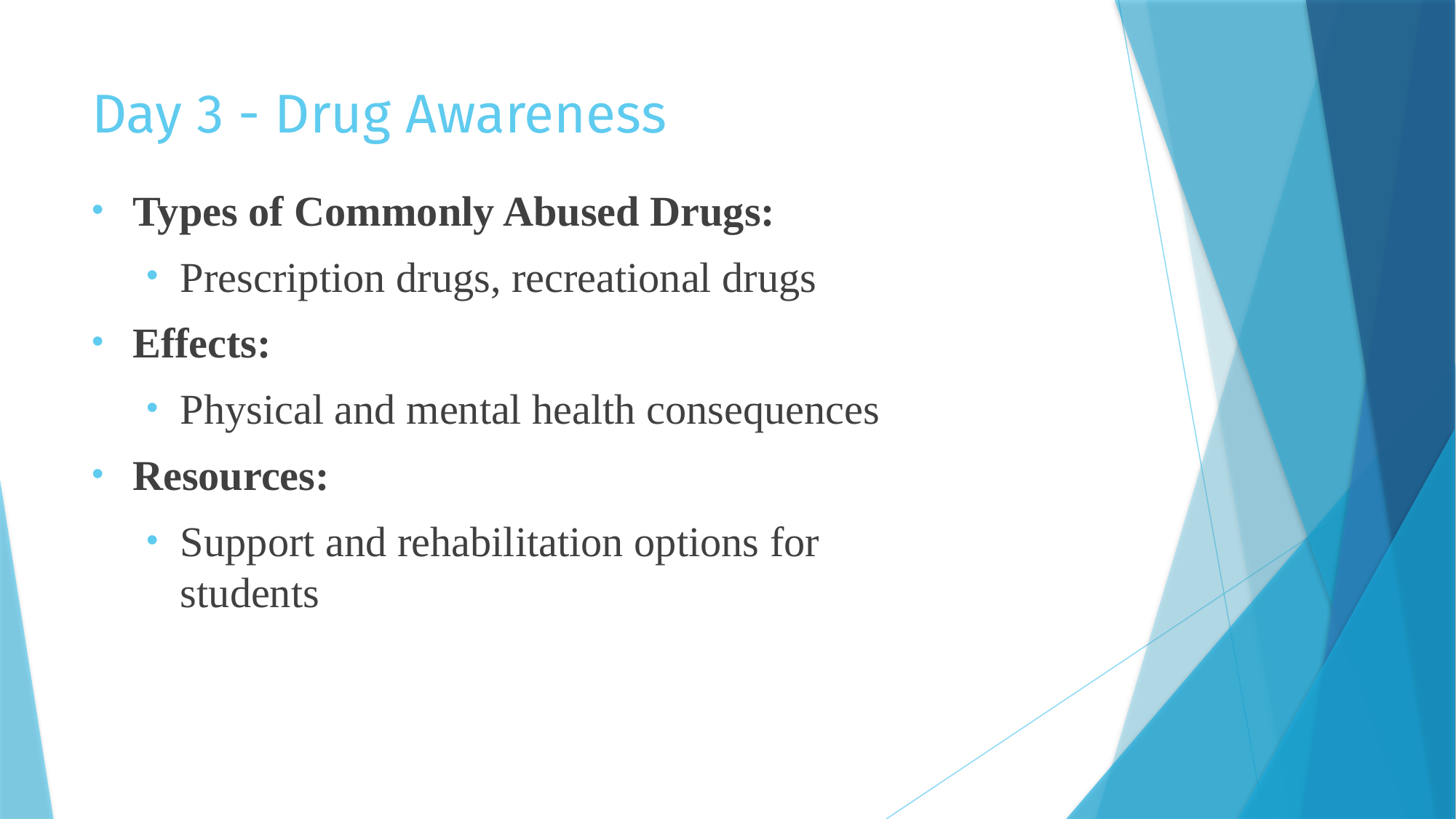

# Day 3 - Drug Awareness
Types of Commonly Abused Drugs:
Prescription drugs, recreational drugs
Effects:
Physical and mental health consequences
Resources:
Support and rehabilitation options for students